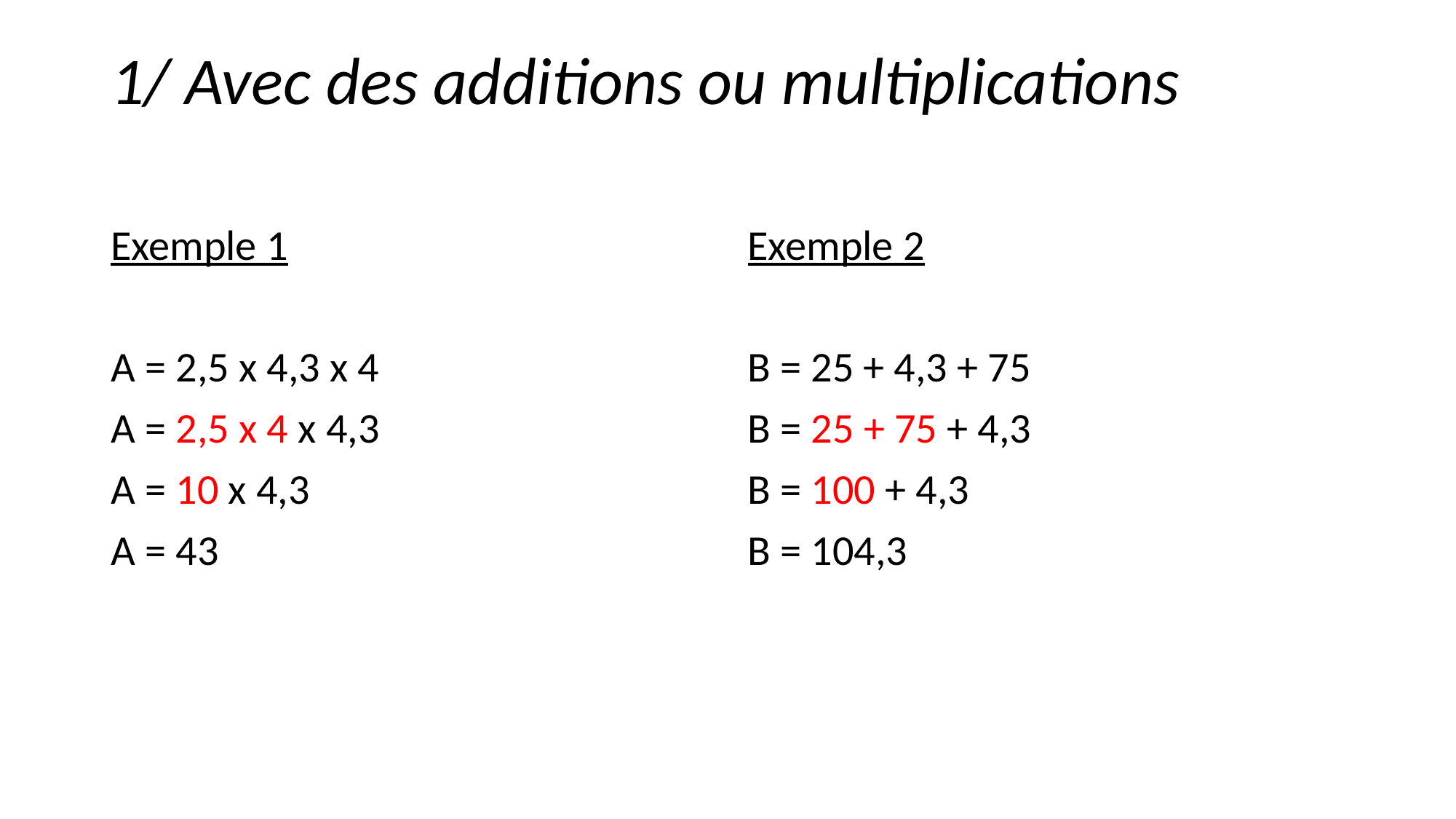

# 1/ Avec des additions ou multiplications
Exemple 1

A = 2,5 x 4,3 x 4
A = 2,5 x 4 x 4,3
A = 10 x 4,3
A = 43
Exemple 2

B = 25 + 4,3 + 75
B = 25 + 75 + 4,3
B = 100 + 4,3
B = 104,3